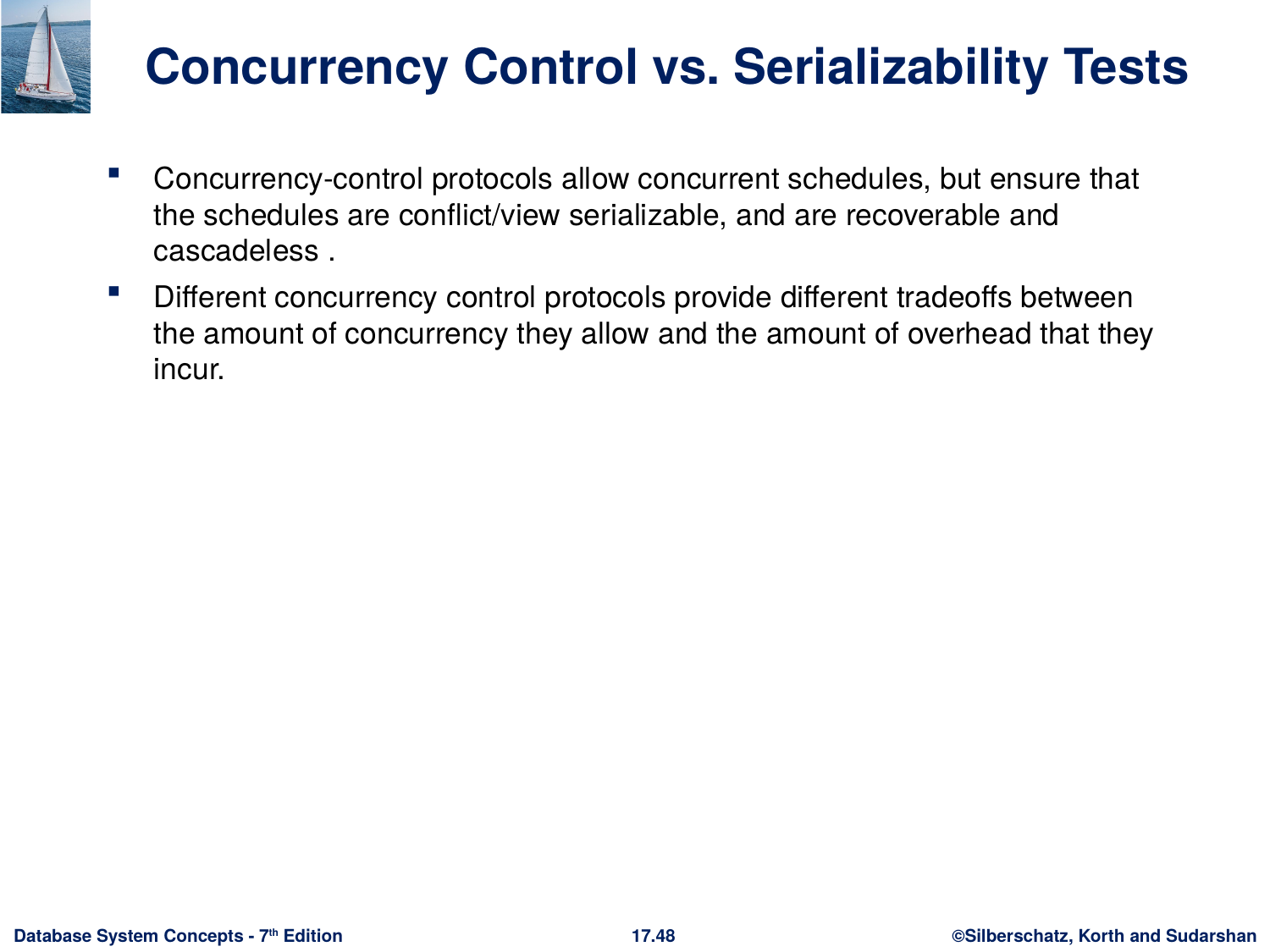

# Concurrency Control vs. Serializability Tests
Concurrency-control protocols allow concurrent schedules, but ensure that the schedules are conflict/view serializable, and are recoverable and cascadeless .
Different concurrency control protocols provide different tradeoffs between the amount of concurrency they allow and the amount of overhead that they incur.